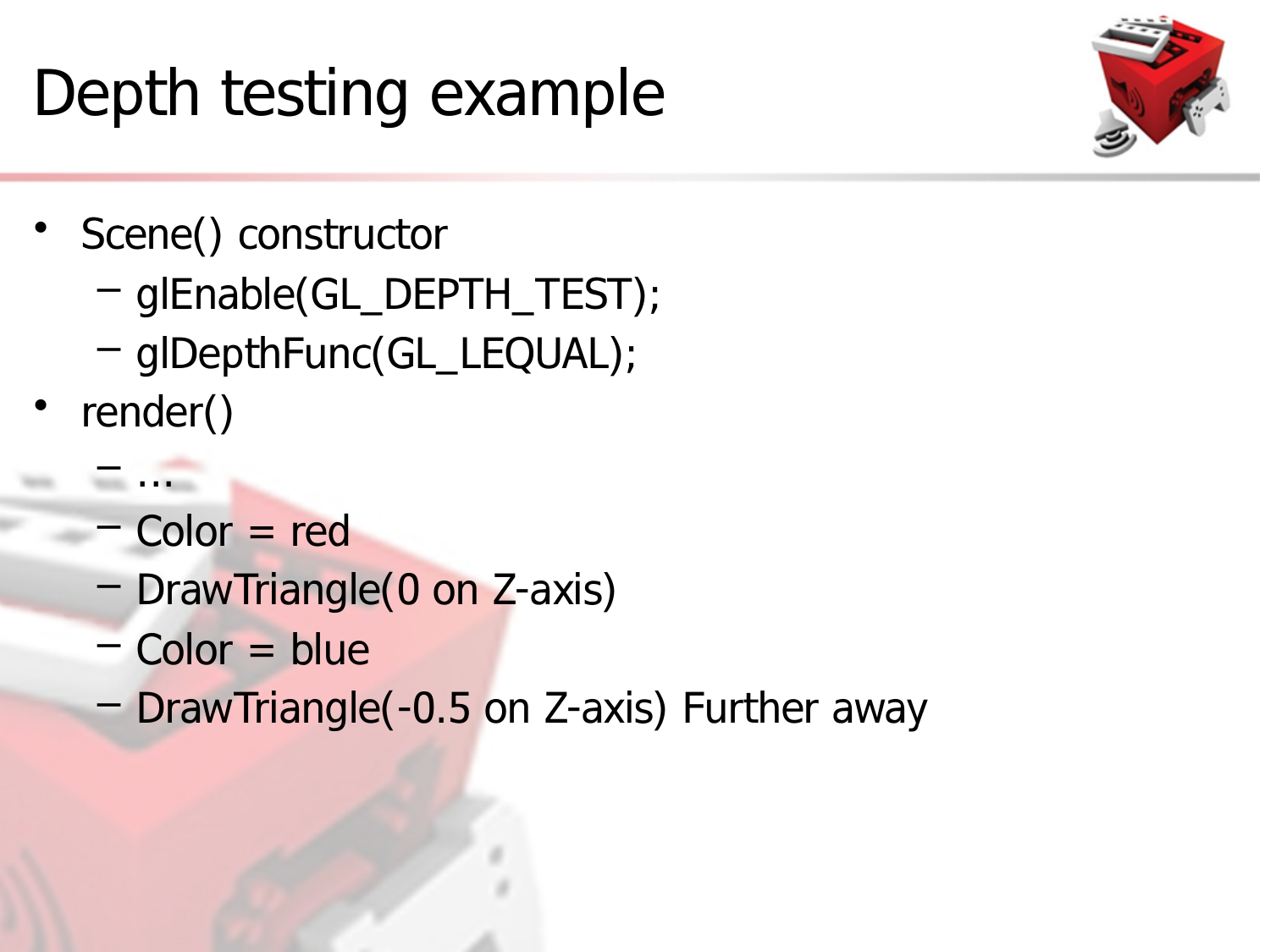

# Depth testing example
Scene() constructor
glEnable(GL_DEPTH_TEST);
glDepthFunc(GL_LEQUAL);
render()
...
Color = red
DrawTriangle(0 on Z-axis)
Color = blue
DrawTriangle(-0.5 on Z-axis) Further away